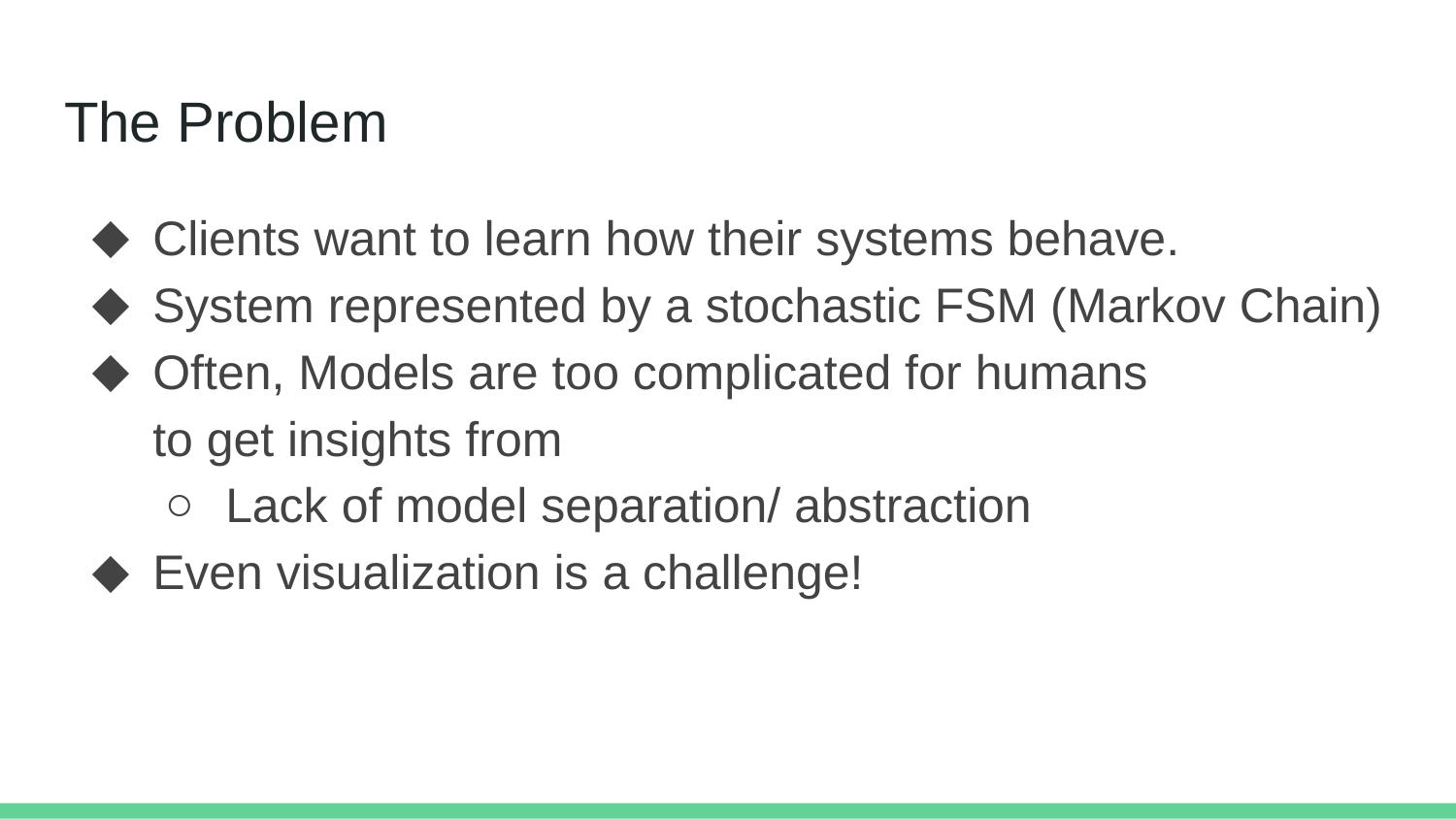

# The Problem
Clients want to learn how their systems behave.
System represented by a stochastic FSM (Markov Chain)
Often, Models are too complicated for humans
to get insights from
Lack of model separation/ abstraction
Even visualization is a challenge!